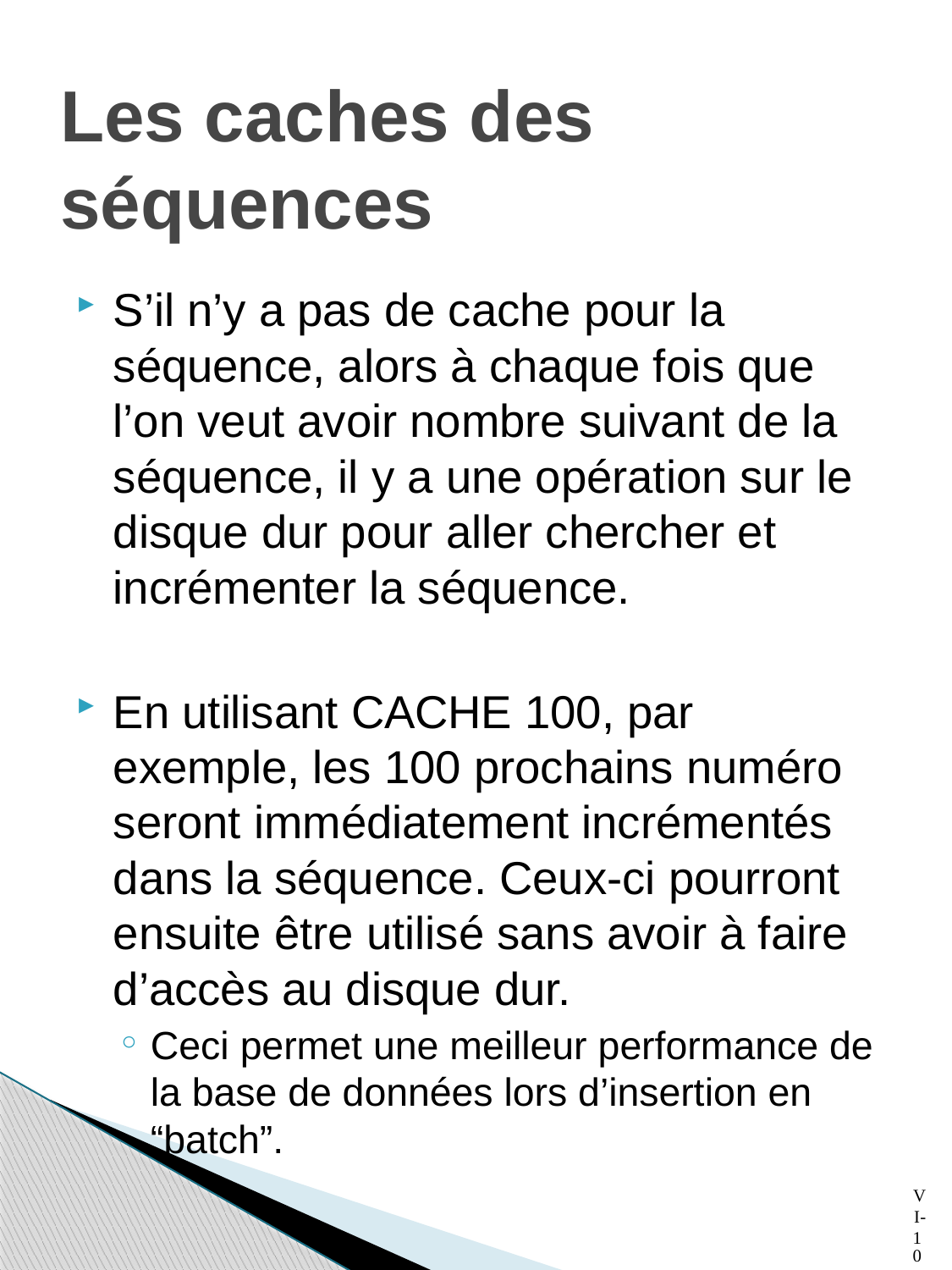

# Les caches des séquences
S’il n’y a pas de cache pour la séquence, alors à chaque fois que l’on veut avoir nombre suivant de la séquence, il y a une opération sur le disque dur pour aller chercher et incrémenter la séquence.

En utilisant CACHE 100, par exemple, les 100 prochains numéro seront immédiatement incrémentés dans la séquence. Ceux-ci pourront ensuite être utilisé sans avoir à faire d’accès au disque dur.
Ceci permet une meilleur performance de la base de données lors d’insertion en “batch”.
VI-10